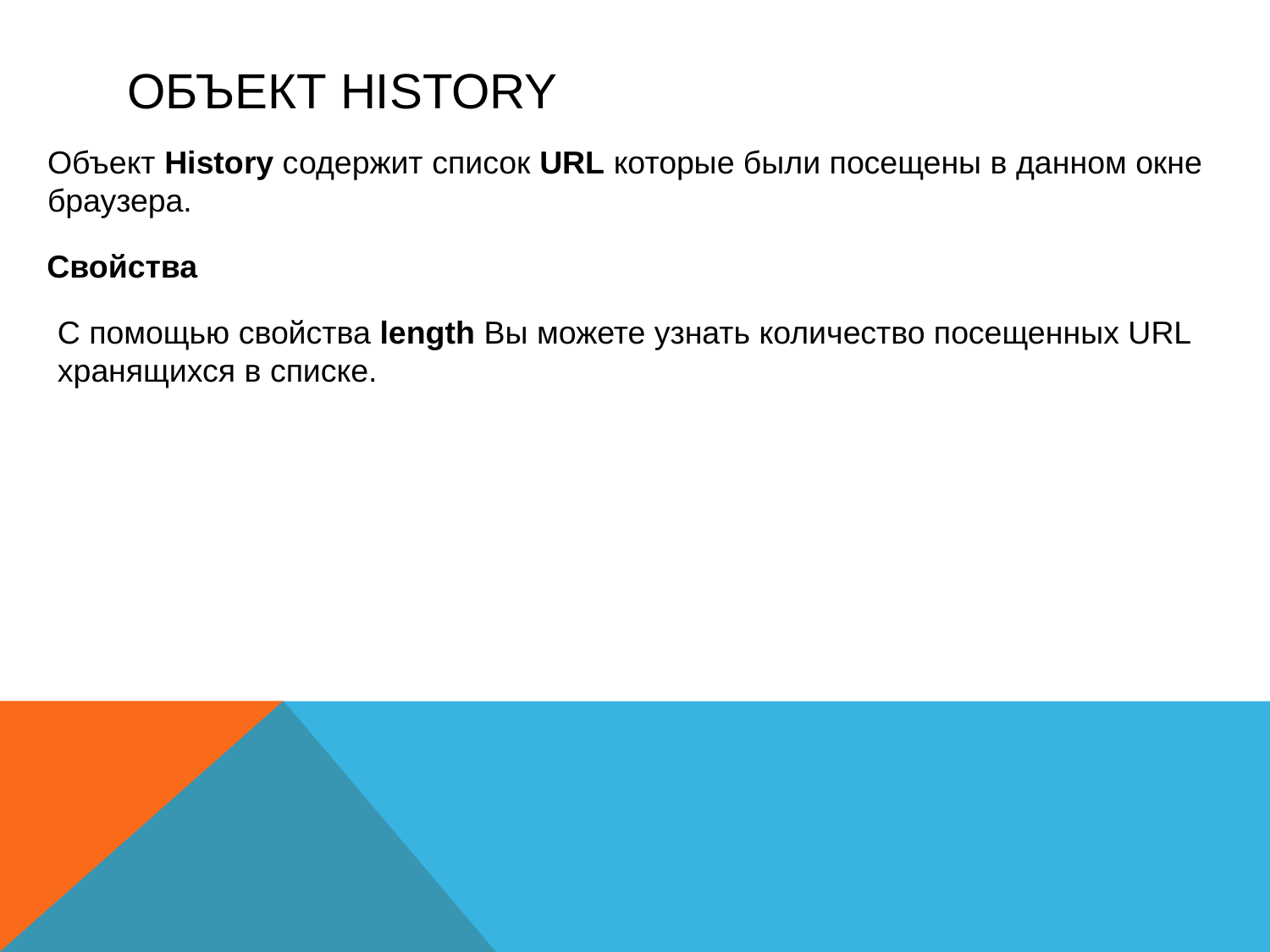

# Объект History
Объект History содержит список URL которые были посещены в данном окне браузера.
Свойства
С помощью свойства length Вы можете узнать количество посещенных URL хранящихся в списке.